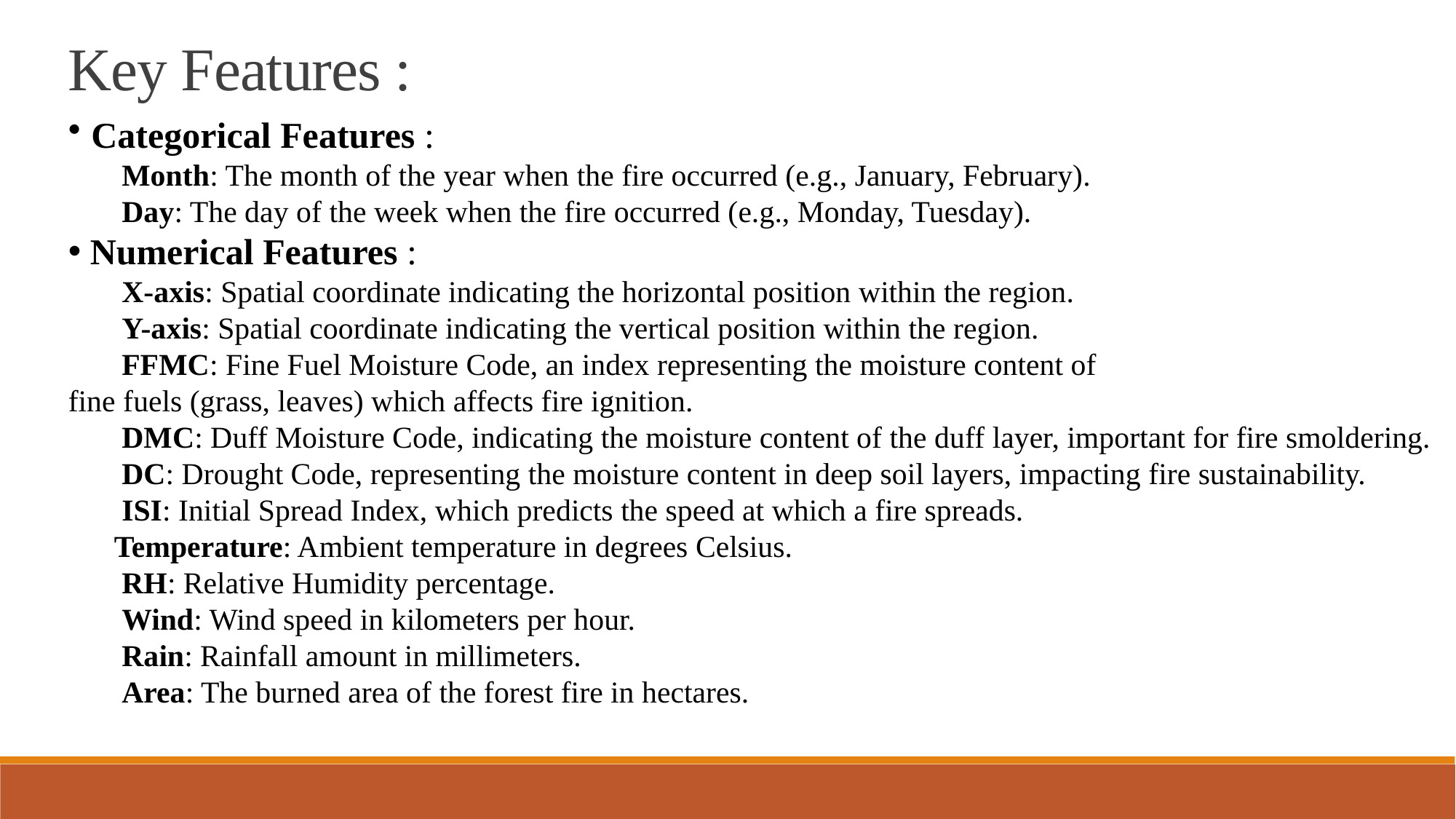

Key Features :
 Categorical Features :
       Month: The month of the year when the fire occurred (e.g., January, February).
       Day: The day of the week when the fire occurred (e.g., Monday, Tuesday).
 Numerical Features :
       X-axis: Spatial coordinate indicating the horizontal position within the region.
       Y-axis: Spatial coordinate indicating the vertical position within the region.
       FFMC: Fine Fuel Moisture Code, an index representing the moisture content of
fine fuels (grass, leaves) which affects fire ignition.
       DMC: Duff Moisture Code, indicating the moisture content of the duff layer, important for fire smoldering.
       DC: Drought Code, representing the moisture content in deep soil layers, impacting fire sustainability.
       ISI: Initial Spread Index, which predicts the speed at which a fire spreads.
      Temperature: Ambient temperature in degrees Celsius.
       RH: Relative Humidity percentage.
       Wind: Wind speed in kilometers per hour.
       Rain: Rainfall amount in millimeters.
       Area: The burned area of the forest fire in hectares.